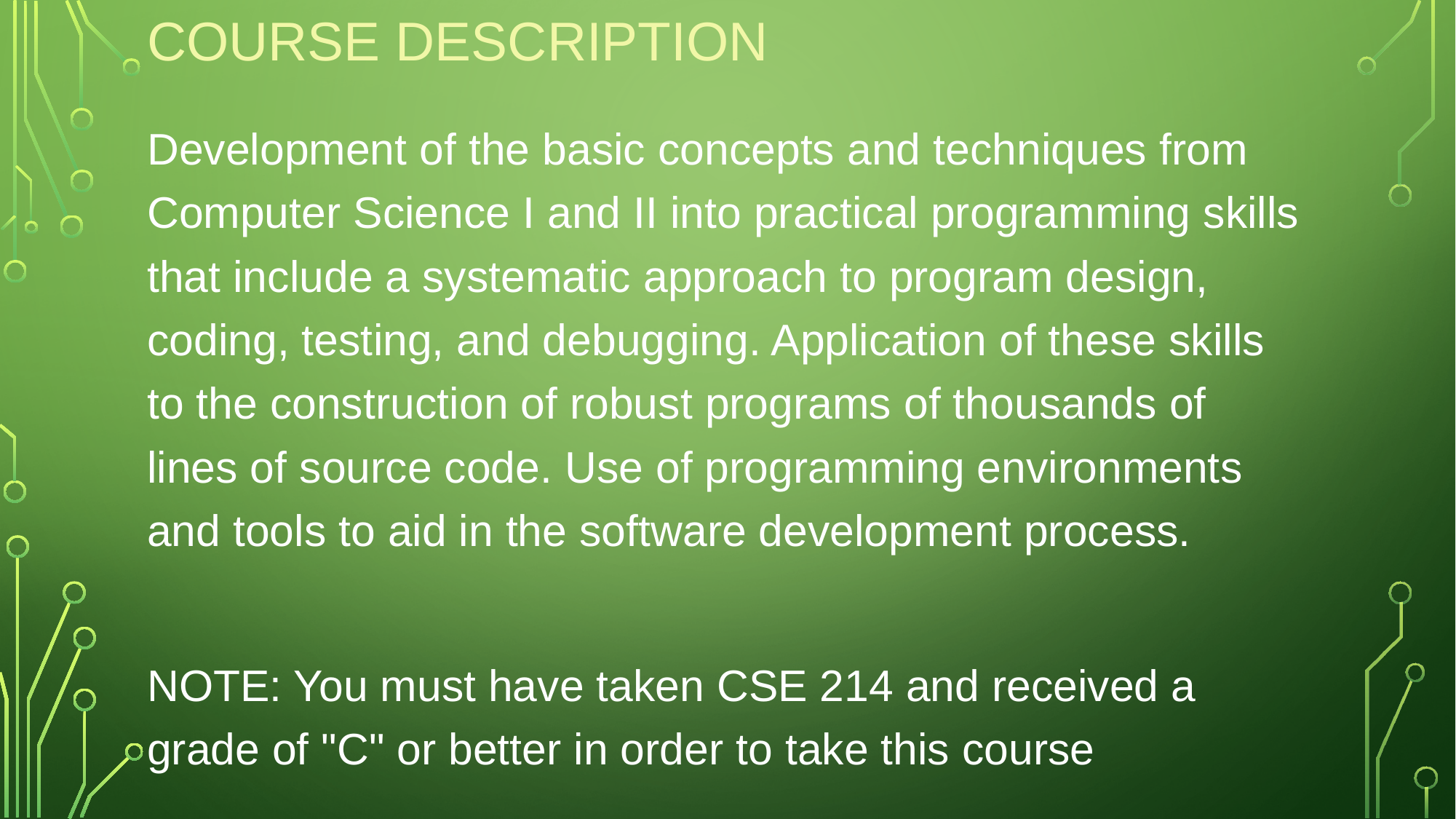

# Course description
Development of the basic concepts and techniques from Computer Science I and II into practical programming skills that include a systematic approach to program design, coding, testing, and debugging. Application of these skills to the construction of robust programs of thousands of lines of source code. Use of programming environments and tools to aid in the software development process.

NOTE: You must have taken CSE 214 and received a grade of "C" or better in order to take this course